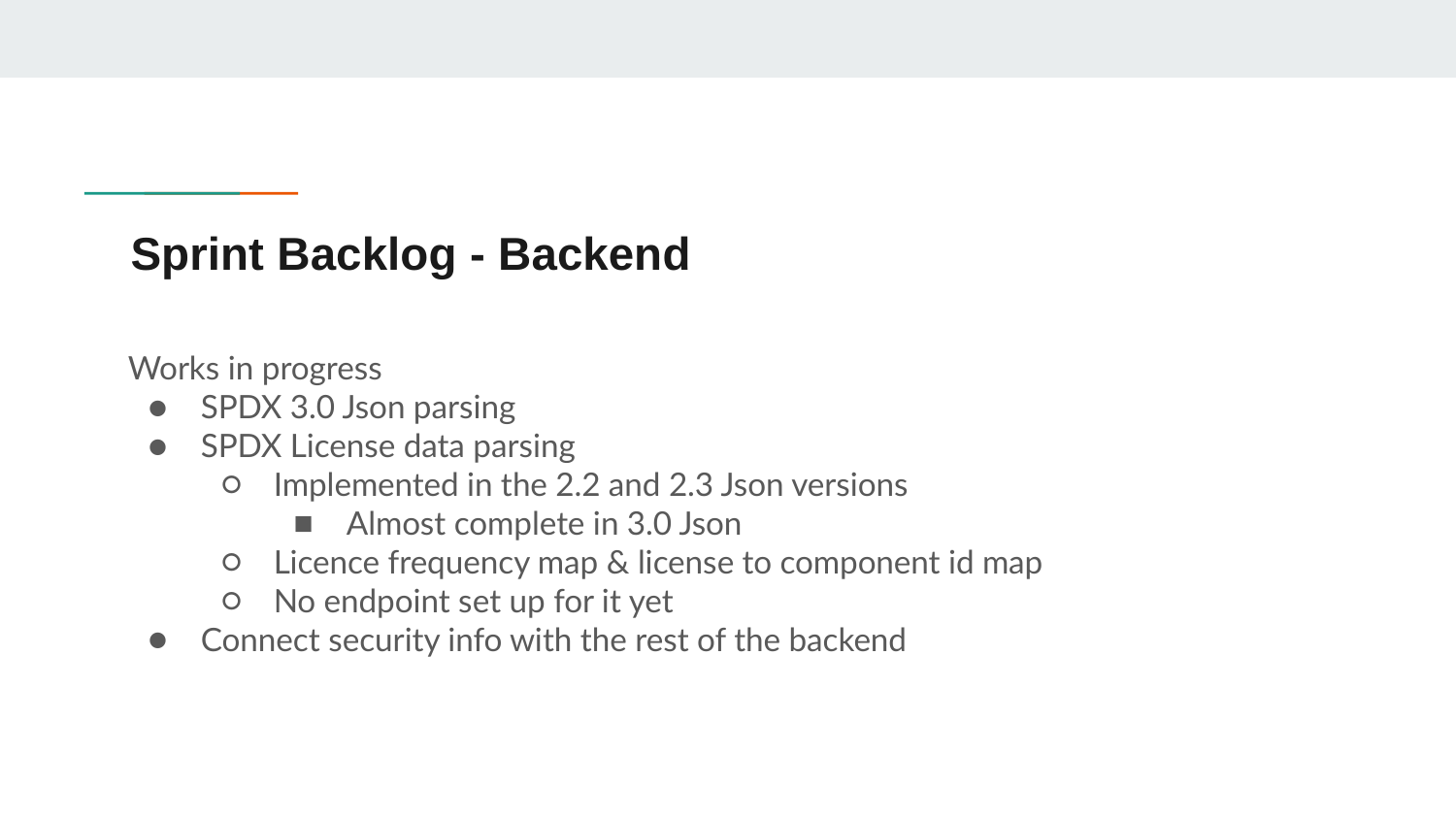

# Sprint Backlog - Backend
Works in progress
SPDX 3.0 Json parsing
SPDX License data parsing
Implemented in the 2.2 and 2.3 Json versions
Almost complete in 3.0 Json
Licence frequency map & license to component id map
No endpoint set up for it yet
Connect security info with the rest of the backend